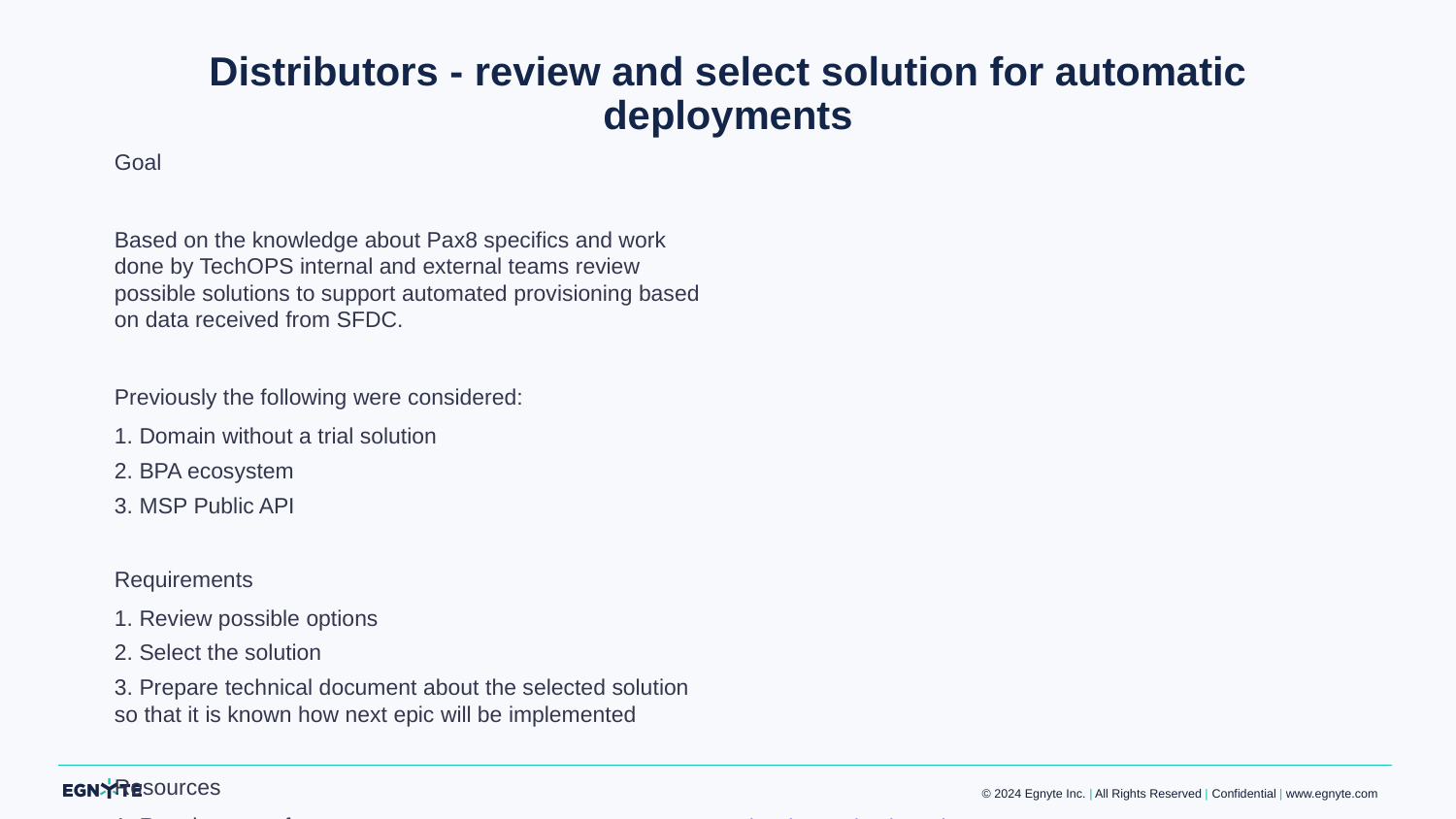

# Distributors - review and select solution for automatic deployments

Goal

Based on the knowledge about Pax8 specifics and work done by TechOPS internal and external teams review possible solutions to support automated provisioning based on data received from SFDC.

Previously the following were considered:
1. Domain without a trial solution
2. BPA ecosystem
3. MSP Public API

Requirements
1. Review possible options
2. Select the solution
3. Prepare technical document about the selected solution so that it is known how next epic will be implemented

Resources
1. Requirements for Pax8:https://egnyte.atlassian.net/wiki/spaces/IA/pages/1096810539/Pax8+Distribution+model+requirementshttps://egnyte.atlassian.net/wiki/spaces/IA/pages/1096810539/Pax8+Distribution+model+requirements
2. Design prepared in Q4 2024:https://egnyte.atlassian.net/wiki/spaces/IA/pages/1105461290/Pax8+Integration?src=jirahttps://egnyte.atlassian.net/wiki/spaces/IA/pages/1105461290/Pax8+Integration?src=jira
3. Domain without a trial solution:APPS-10412https://egnyte.atlassian.net/wiki/spaces/IA/pages/1170767923/Domain+without+a+Trial+Implementationhttps://egnyte.atlassian.net/wiki/spaces/IA/pages/1170767923/Domain+without+a+Trial+Implementation
4. BPA ecosystem:https://egnyte.atlassian.net/wiki/spaces/IA/pages/31785858/BPA+-+Business+Process+Automationhttps://egnyte.atlassian.net/wiki/spaces/IA/pages/31785858/BPA+-+Business+Process+Automation
5. MSP Public API:https://egnyte.atlassian.net/wiki/spaces/IA/pages/901349488/Distributor+by+MSP+API+considerationshttps://egnyte.atlassian.net/wiki/spaces/IA/pages/901349488/Distributor+by+MSP+API+considerations

View in Productboard